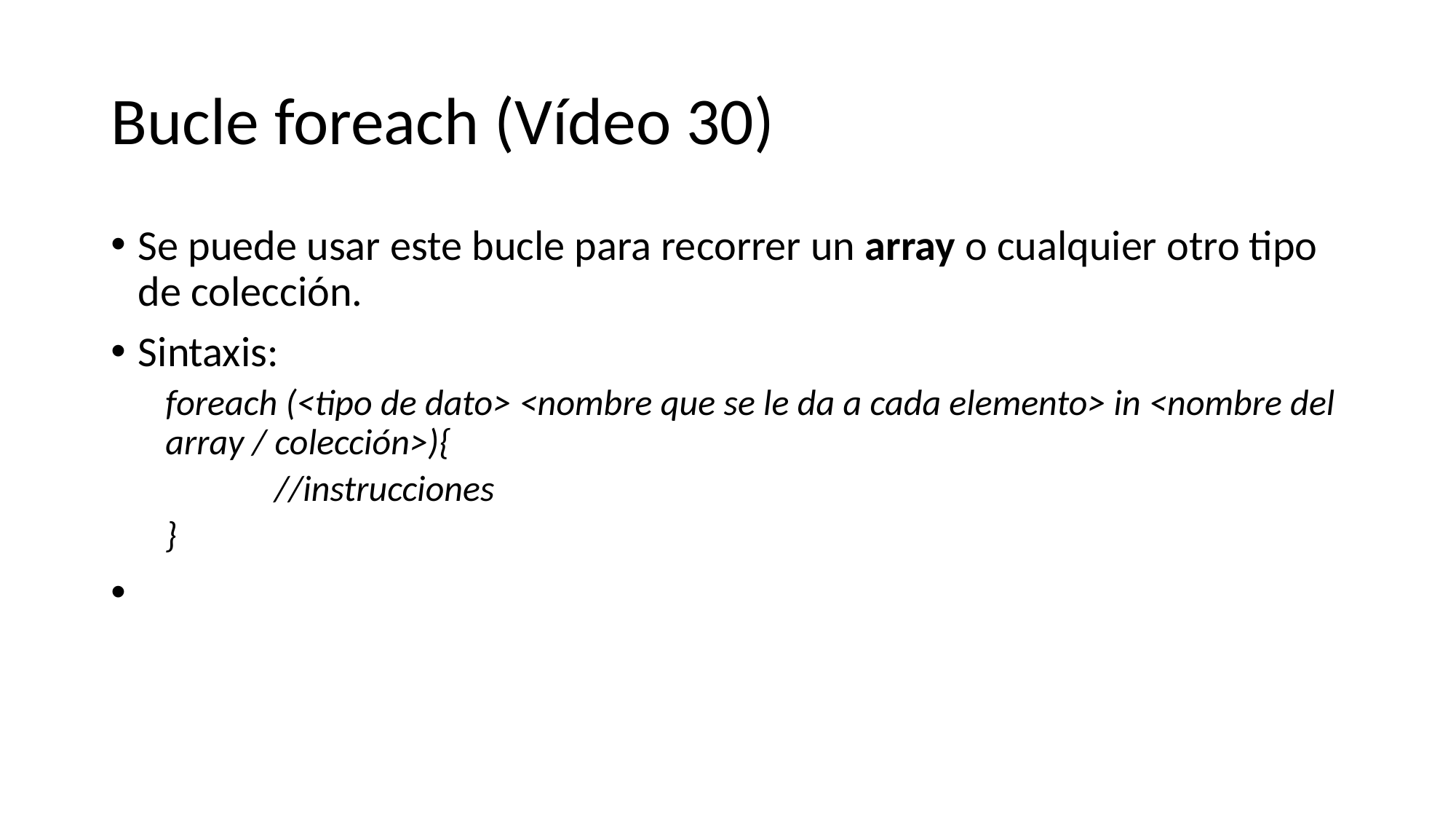

# Bucle foreach (Vídeo 30)
Se puede usar este bucle para recorrer un array o cualquier otro tipo de colección.
Sintaxis:
foreach (<tipo de dato> <nombre que se le da a cada elemento> in <nombre del array / colección>){
	//instrucciones
}